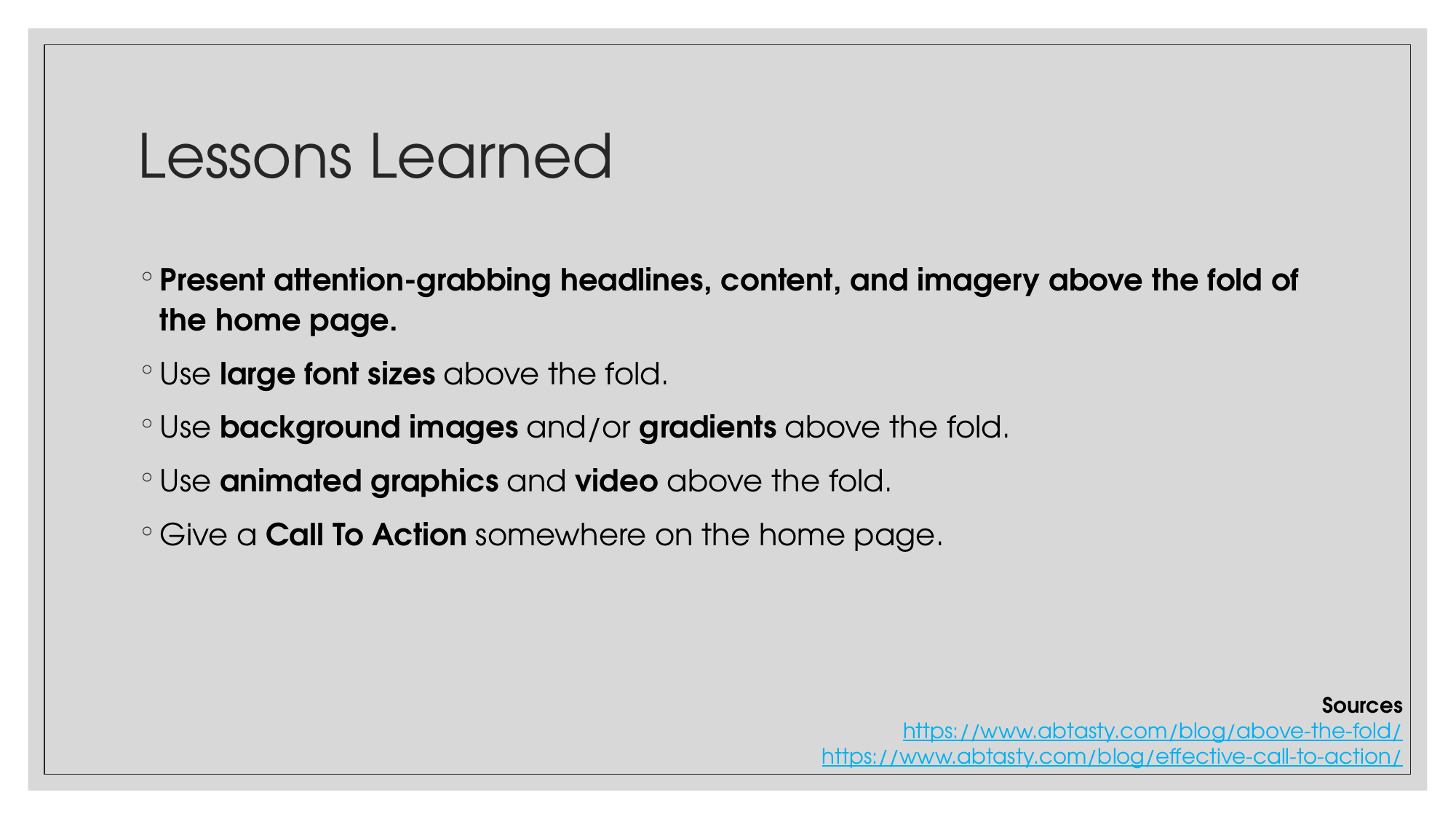

# Lessons Learned
Present attention-grabbing headlines, content, and imagery above the fold of the home page.
Use large font sizes above the fold.
Use background images and/or gradients above the fold.
Use animated graphics and video above the fold.
Give a Call To Action somewhere on the home page.
Sources
https://www.abtasty.com/blog/above-the-fold/
https://www.abtasty.com/blog/effective-call-to-action/